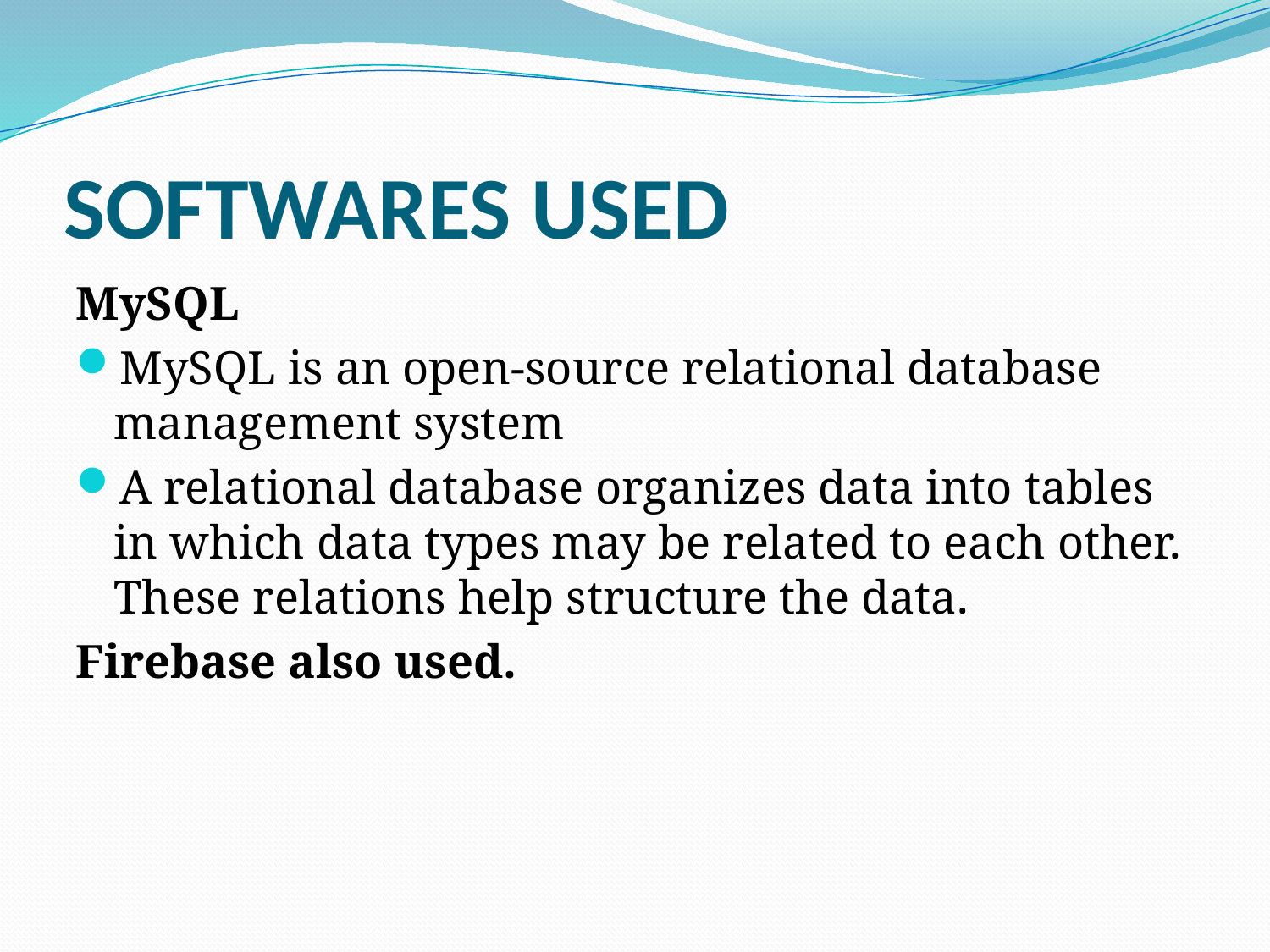

# SOFTWARES USED
MySQL
MySQL is an open-source relational database management system
A relational database organizes data into tables in which data types may be related to each other. These relations help structure the data.
Firebase also used.